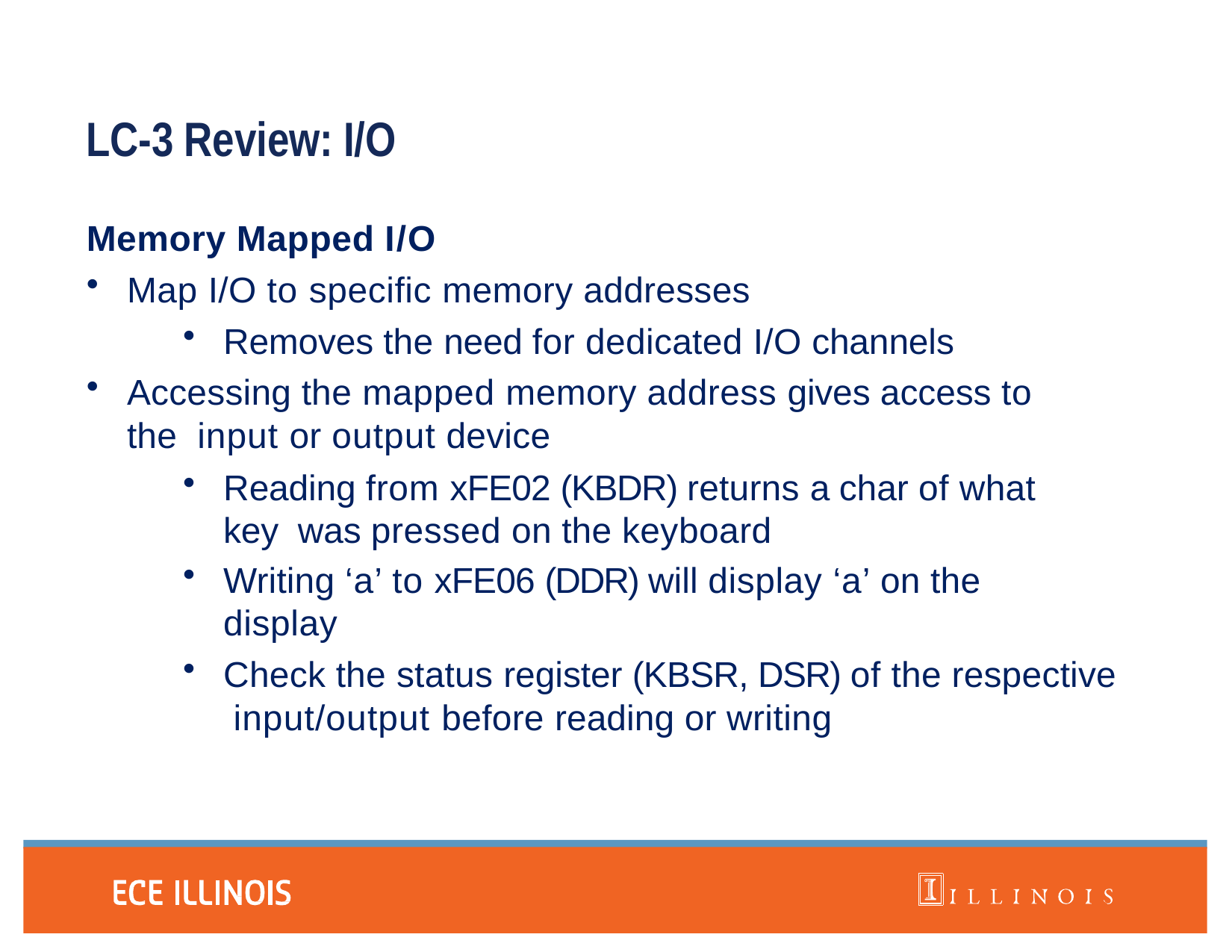

# LC-3 Review: I/O
Memory Mapped I/O
Map I/O to specific memory addresses
Removes the need for dedicated I/O channels
Accessing the mapped memory address gives access to the  input or output device
Reading from xFE02 (KBDR) returns a char of what key  was pressed on the keyboard
Writing ‘a’ to xFE06 (DDR) will display ‘a’ on the display
Check the status register (KBSR, DSR) of the respective  input/output before reading or writing